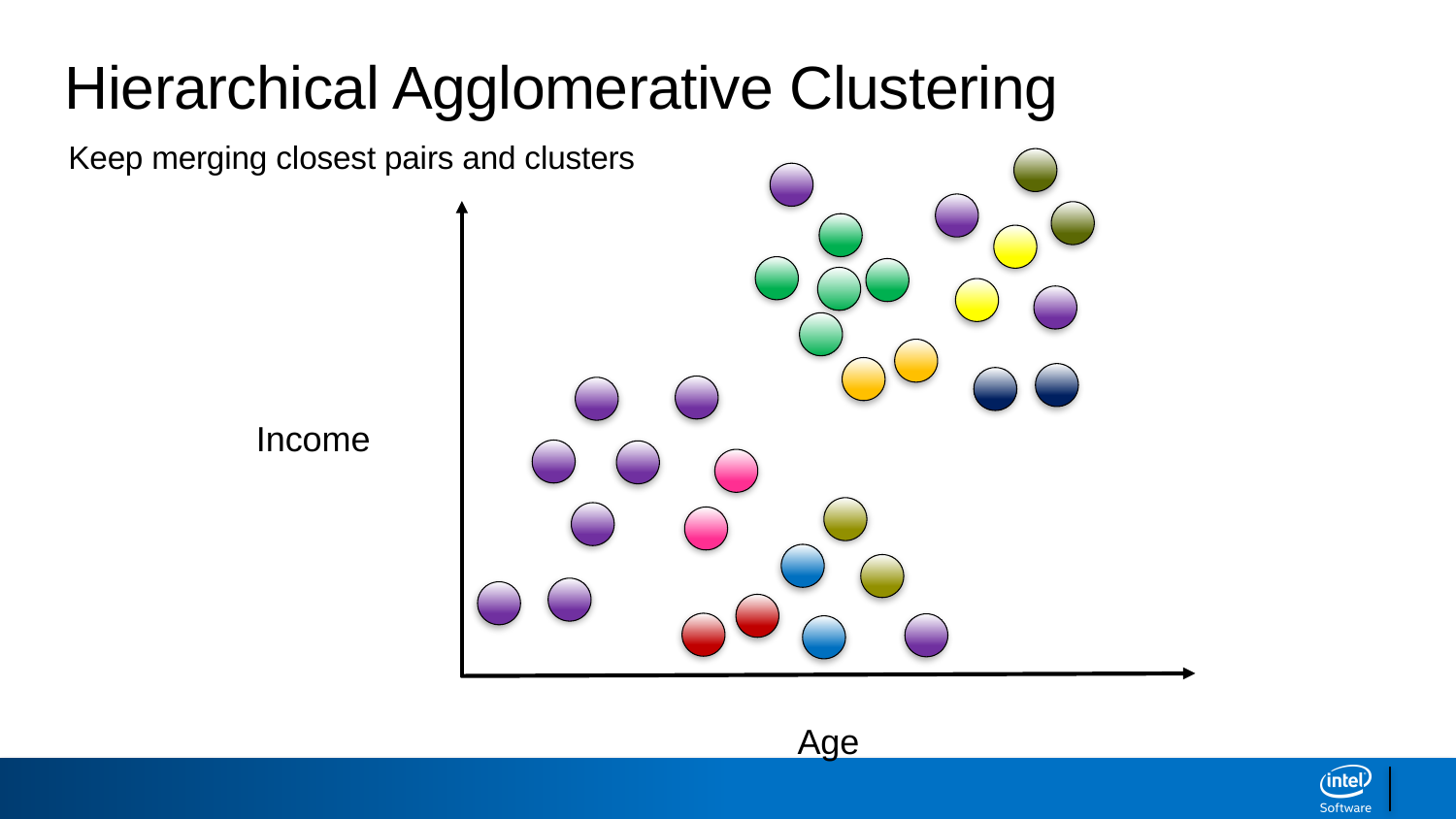

Hierarchical Agglomerative Clustering
Keep merging closest pairs and clusters

Income

Age